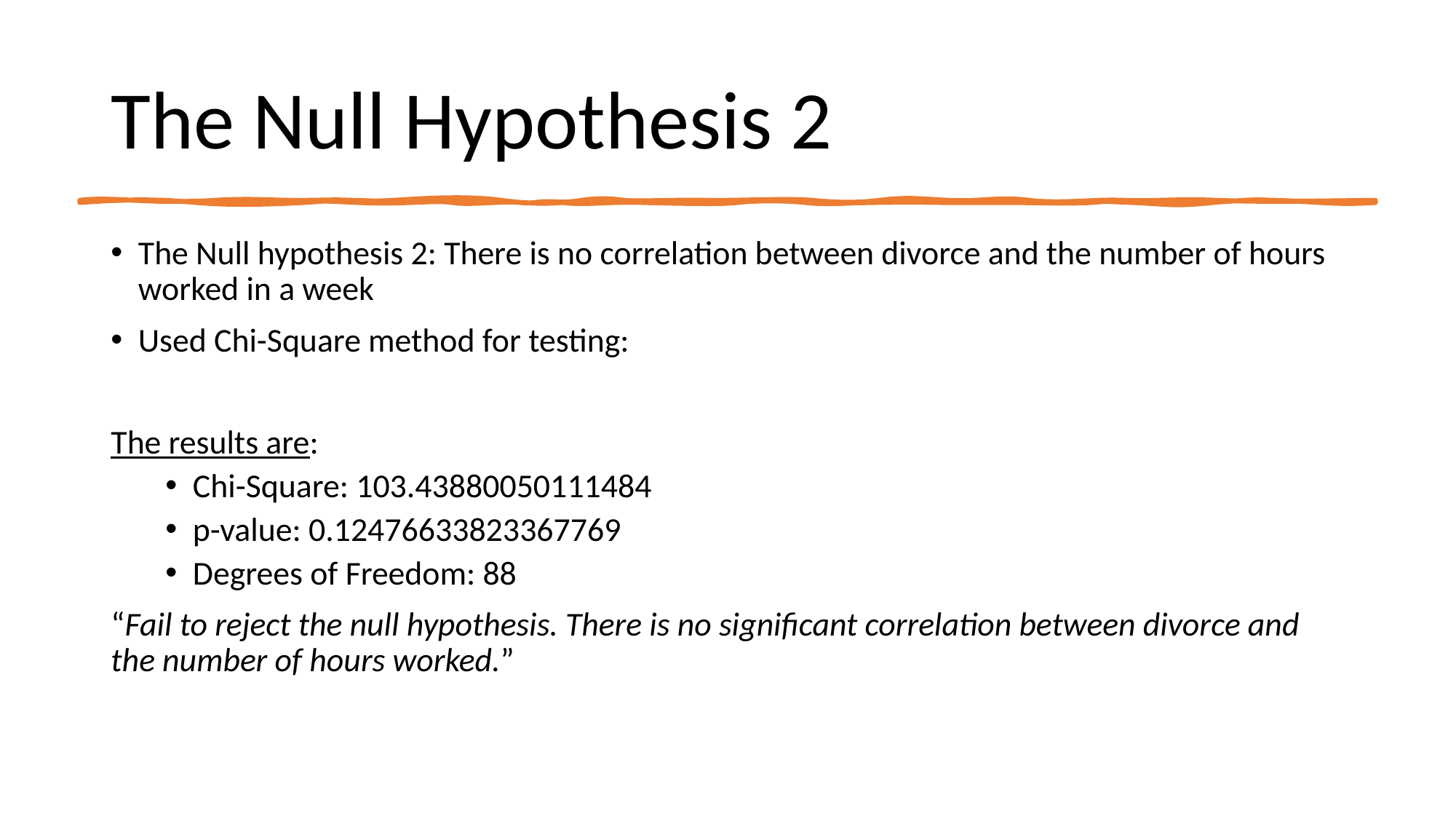

# The Null Hypothesis 2

The Null hypothesis 2: There is no correlation between divorce and the number of hours worked in a week
Used Chi-Square method for testing:

The results are:
Chi-Square: 103.43880050111484
p-value: 0.12476633823367769
Degrees of Freedom: 88
“Fail to reject the null hypothesis. There is no significant correlation between divorce and the number of hours worked.”